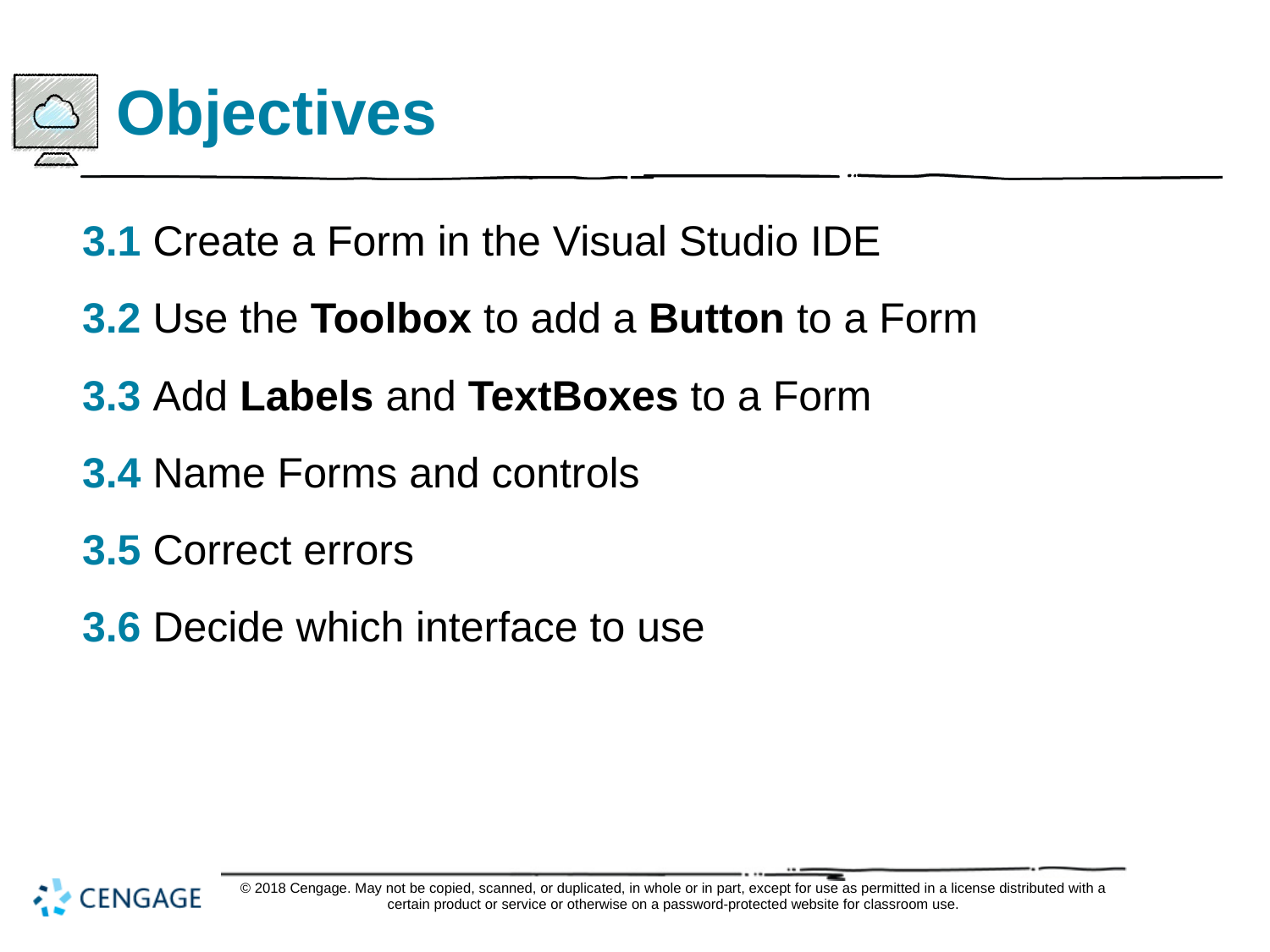

# Objectives
3.1 Create a Form in the Visual Studio IDE
3.2 Use the Toolbox to add a Button to a Form
3.3 Add Labels and TextBoxes to a Form
3.4 Name Forms and controls
3.5 Correct errors
3.6 Decide which interface to use
© 2018 Cengage. May not be copied, scanned, or duplicated, in whole or in part, except for use as permitted in a license distributed with a certain product or service or otherwise on a password-protected website for classroom use.